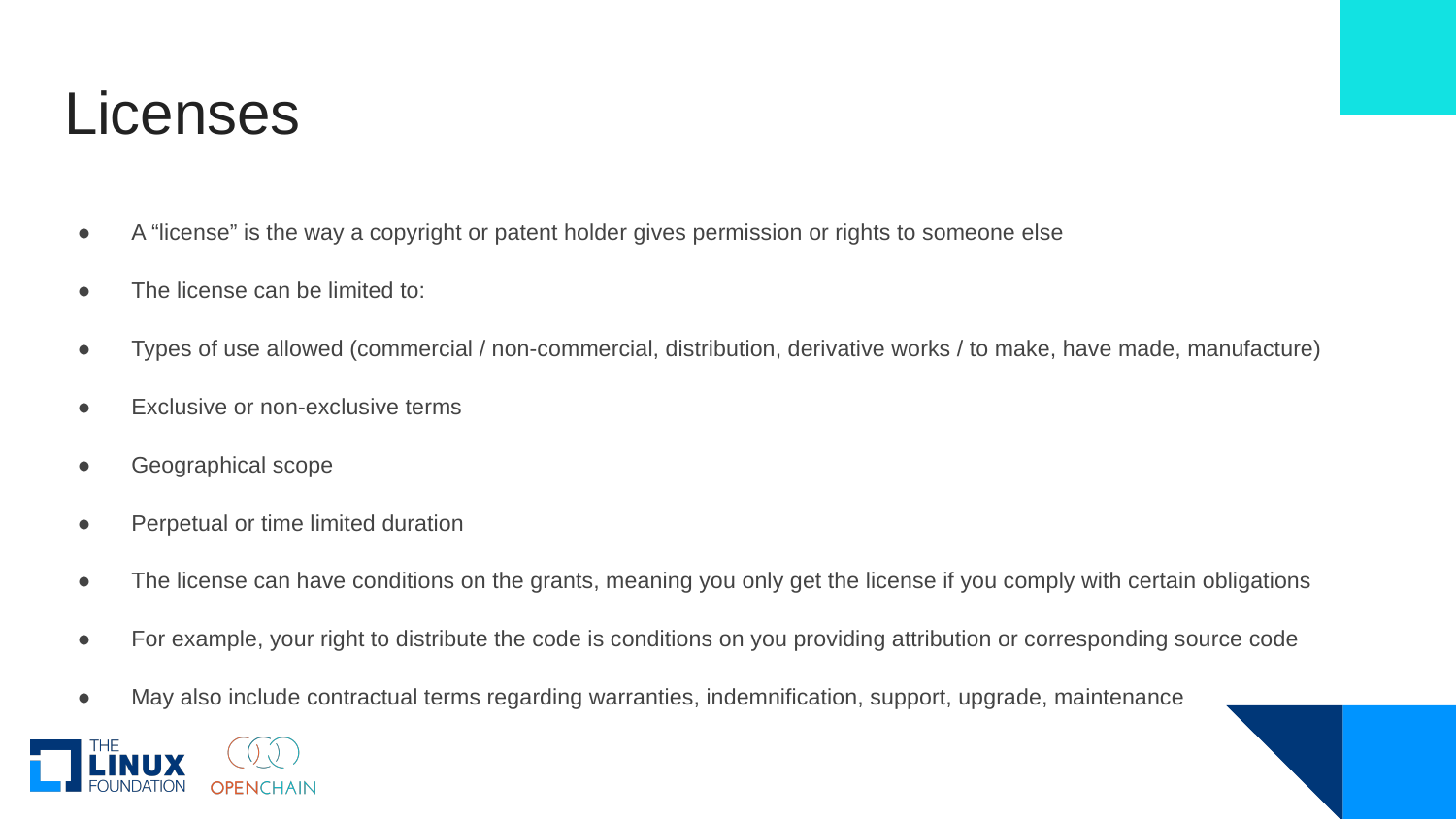

# Licenses
A “license” is the way a copyright or patent holder gives permission or rights to someone else

The license can be limited to:

Types of use allowed (commercial / non-commercial, distribution, derivative works / to make, have made, manufacture)

Exclusive or non-exclusive terms

Geographical scope

Perpetual or time limited duration

The license can have conditions on the grants, meaning you only get the license if you comply with certain obligations

For example, your right to distribute the code is conditions on you providing attribution or corresponding source code

May also include contractual terms regarding warranties, indemnification, support, upgrade, maintenance